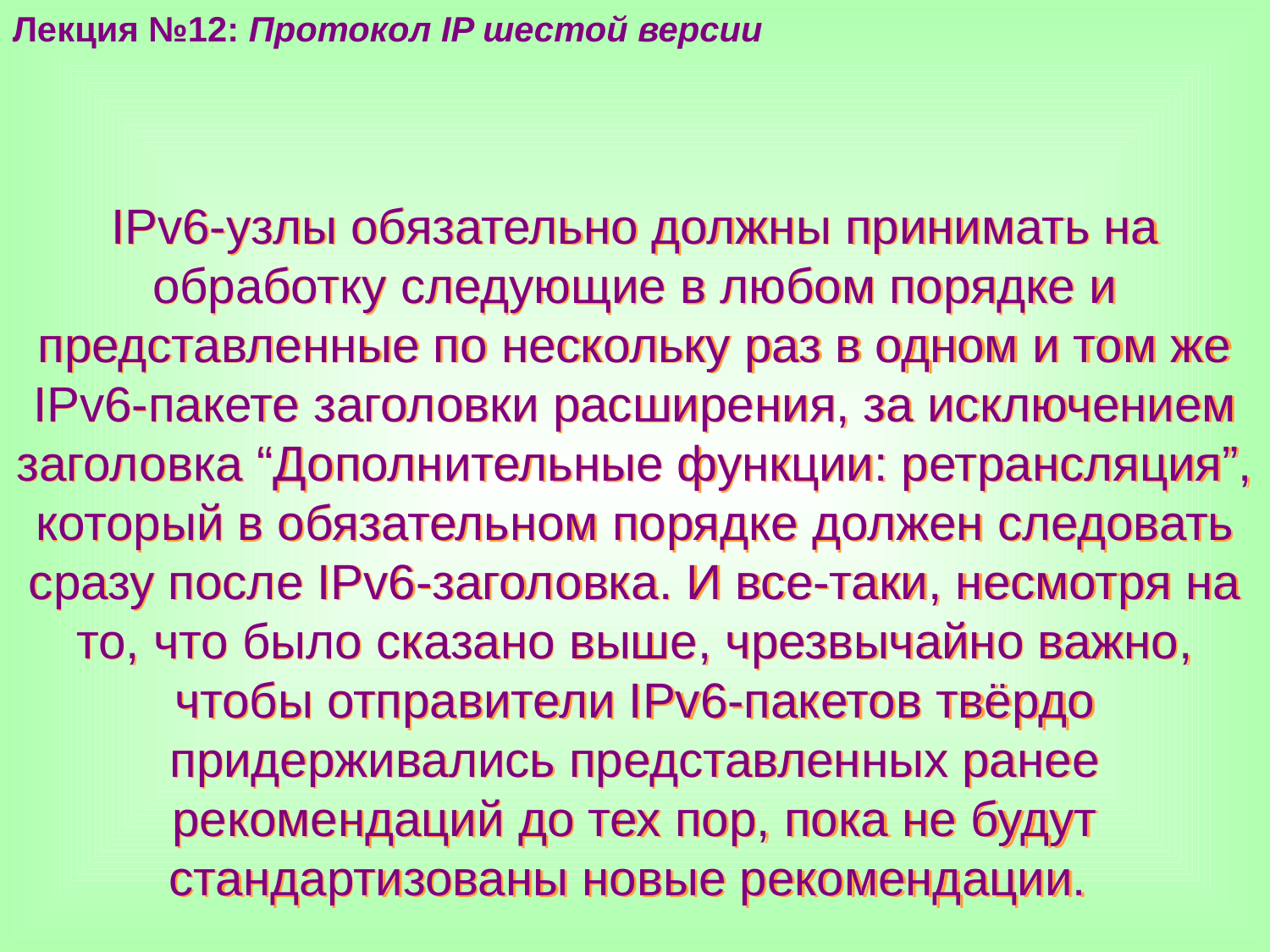

Лекция №12: Протокол IP шестой версии
IPv6-узлы обязательно должны принимать на обработку следующие в любом порядке и представленные по нескольку раз в одном и том же IPv6-пакете заголовки расширения, за исключением заголовка “Дополнительные функции: ретрансляция”, который в обязательном порядке должен следовать сразу после IPv6-заголовка. И все-таки, несмотря на то, что было сказано выше, чрезвычайно важно, чтобы отправители IPv6-пакетов твёрдо придерживались представленных ранее рекомендаций до тех пор, пока не будут стандартизованы новые рекомендации.